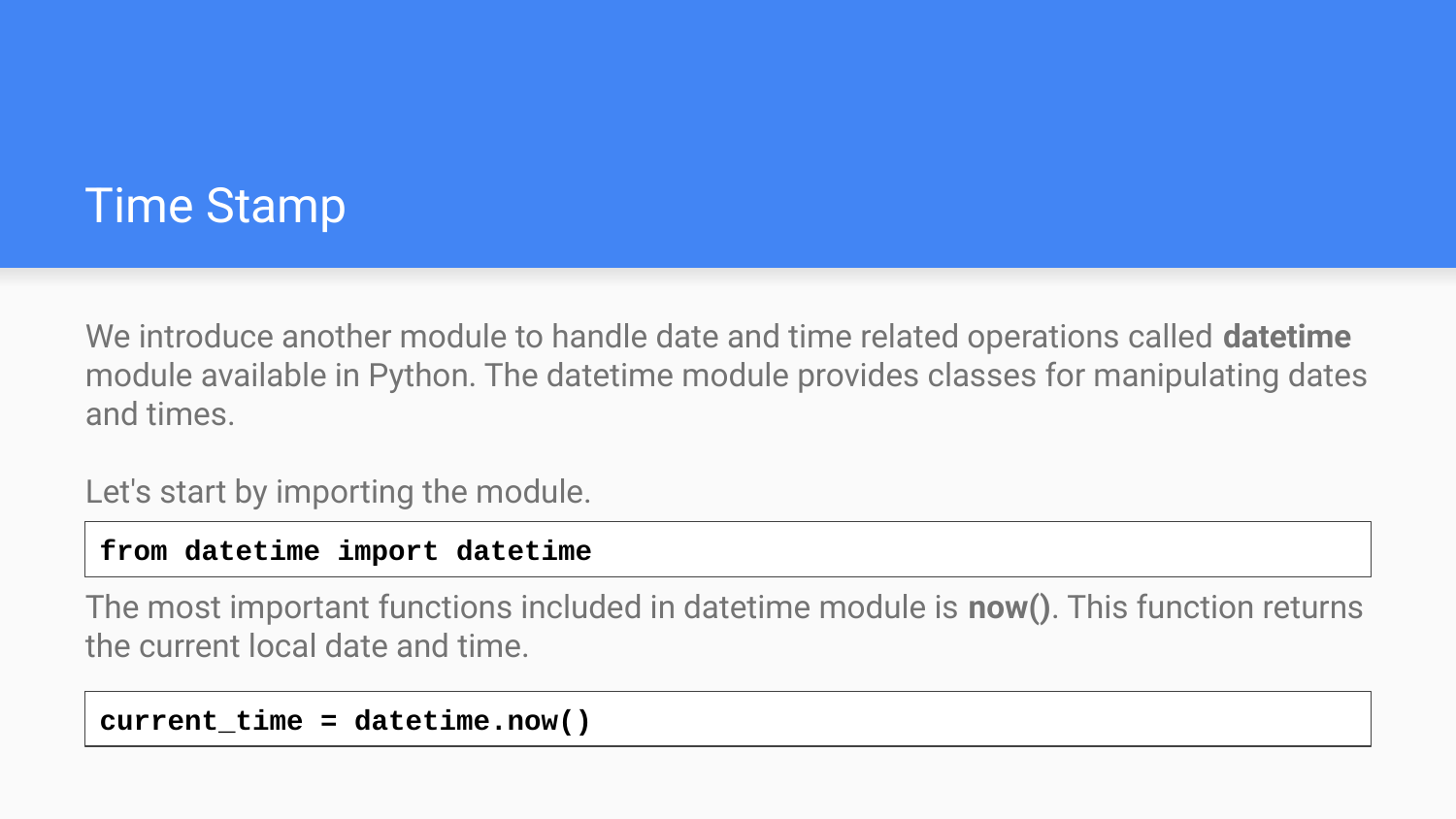

Time Stamp
We introduce another module to handle date and time related operations called datetime module available in Python. The datetime module provides classes for manipulating dates and times.

Let's start by importing the module.

The most important functions included in datetime module is now(). This function returns the current local date and time.

from datetime import datetime
current_time = datetime.now()